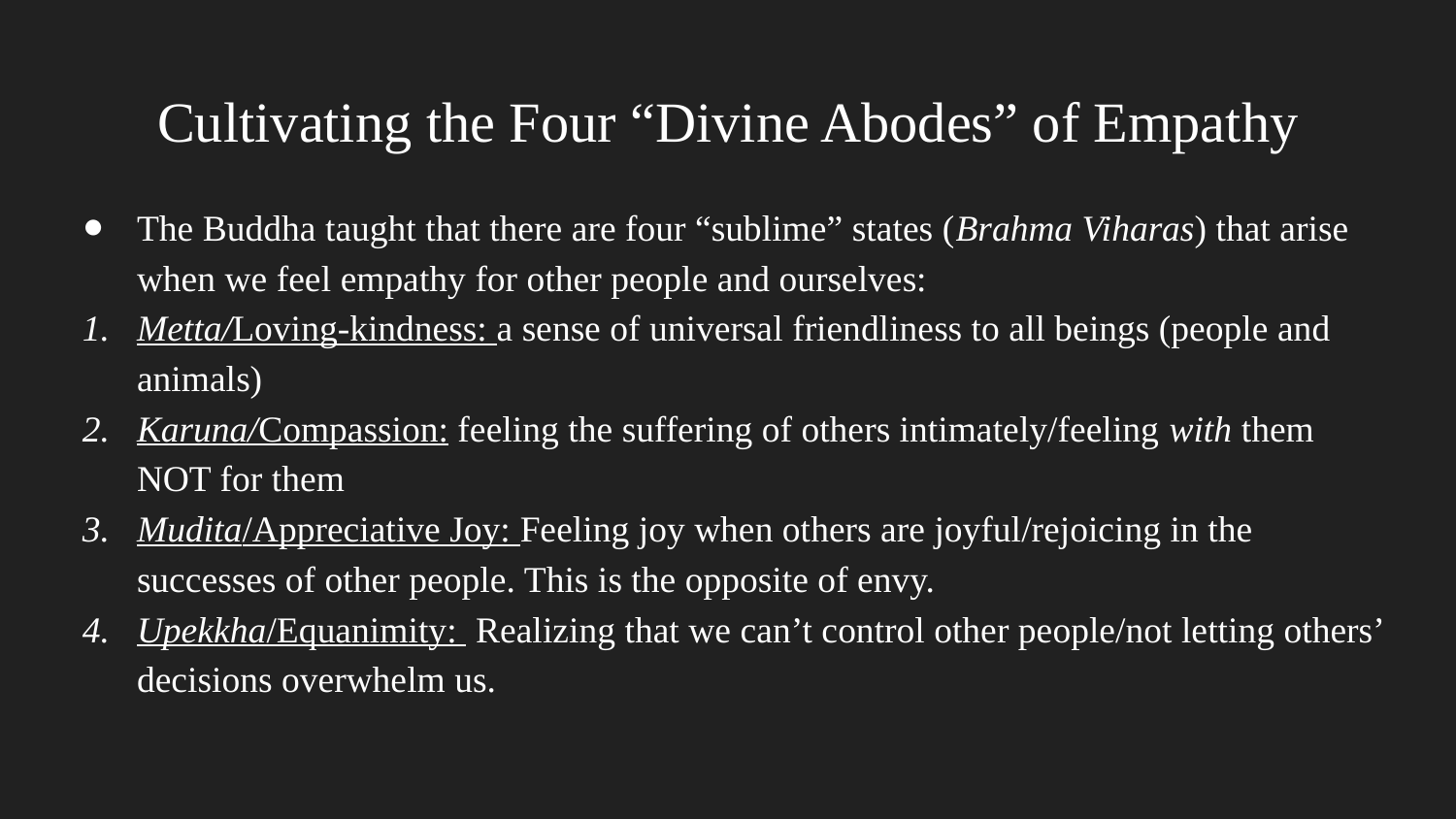

# Cultivating the Four “Divine Abodes” of Empathy
The Buddha taught that there are four “sublime” states (Brahma Viharas) that arise when we feel empathy for other people and ourselves:
Metta/Loving-kindness: a sense of universal friendliness to all beings (people and animals)
Karuna/Compassion: feeling the suffering of others intimately/feeling with them NOT for them
Mudita/Appreciative Joy: Feeling joy when others are joyful/rejoicing in the successes of other people. This is the opposite of envy.
Upekkha/Equanimity:  Realizing that we can’t control other people/not letting others’ decisions overwhelm us.